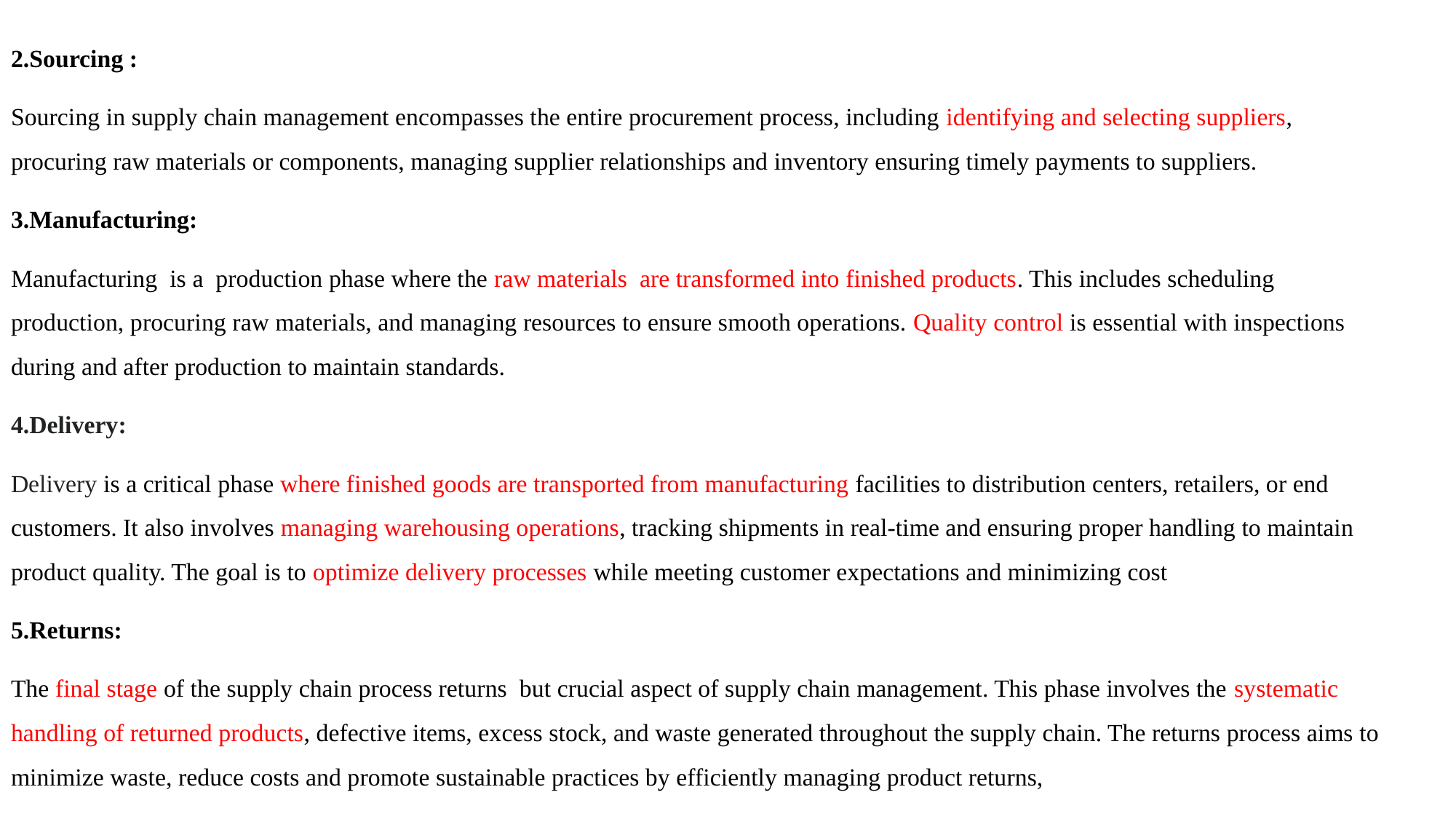

2.Sourcing :
Sourcing in supply chain management encompasses the entire procurement process, including identifying and selecting suppliers, procuring raw materials or components, managing supplier relationships and inventory ensuring timely payments to suppliers.
3.Manufacturing:
Manufacturing  is a  production phase where the raw materials  are transformed into finished products. This includes scheduling production, procuring raw materials, and managing resources to ensure smooth operations. Quality control is essential with inspections during and after production to maintain standards.
4.Delivery:
Delivery is a critical phase where finished goods are transported from manufacturing facilities to distribution centers, retailers, or end customers. It also involves managing warehousing operations, tracking shipments in real-time and ensuring proper handling to maintain product quality. The goal is to optimize delivery processes while meeting customer expectations and minimizing cost
5.Returns:
The final stage of the supply chain process returns  but crucial aspect of supply chain management. This phase involves the systematic handling of returned products, defective items, excess stock, and waste generated throughout the supply chain. The returns process aims to minimize waste, reduce costs and promote sustainable practices by efficiently managing product returns,